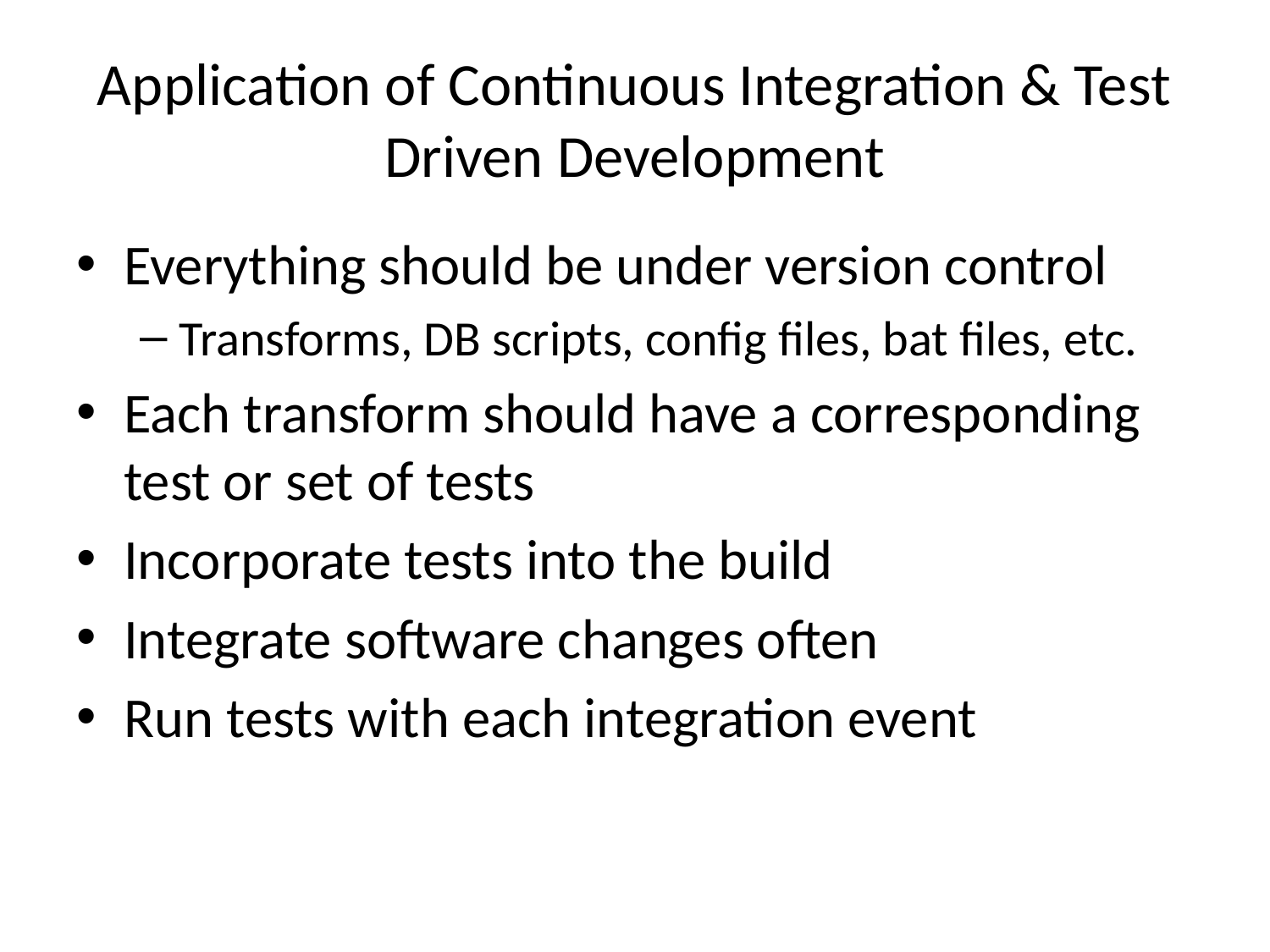

# Application of Continuous Integration & Test Driven Development
Everything should be under version control
Transforms, DB scripts, config files, bat files, etc.
Each transform should have a corresponding test or set of tests
Incorporate tests into the build
Integrate software changes often
Run tests with each integration event